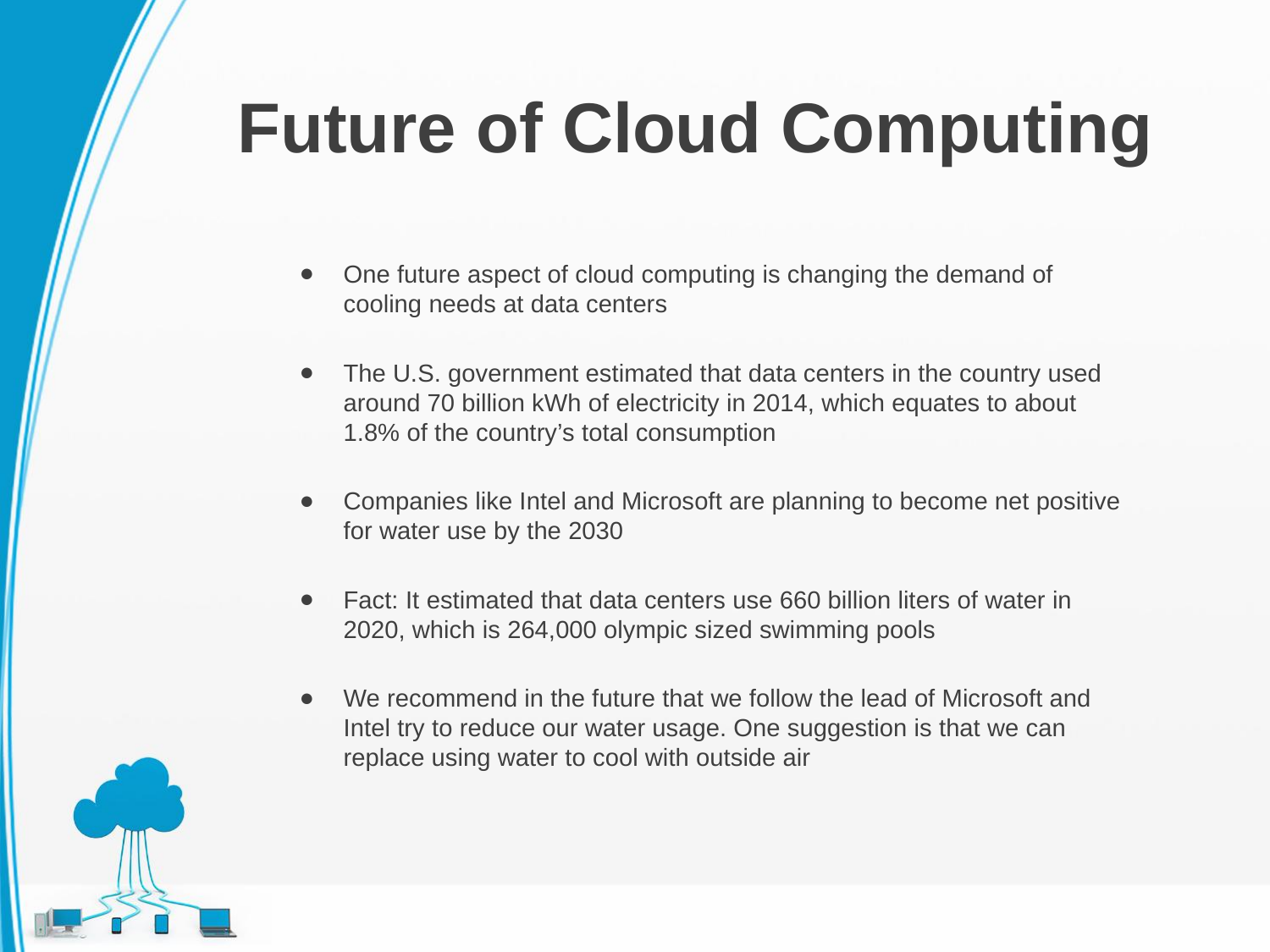

# Future of Cloud Computing
One future aspect of cloud computing is changing the demand of cooling needs at data centers

The U.S. government estimated that data centers in the country used around 70 billion kWh of electricity in 2014, which equates to about 1.8% of the country’s total consumption

Companies like Intel and Microsoft are planning to become net positive for water use by the 2030

Fact: It estimated that data centers use 660 billion liters of water in 2020, which is 264,000 olympic sized swimming pools

We recommend in the future that we follow the lead of Microsoft and Intel try to reduce our water usage. One suggestion is that we can replace using water to cool with outside air